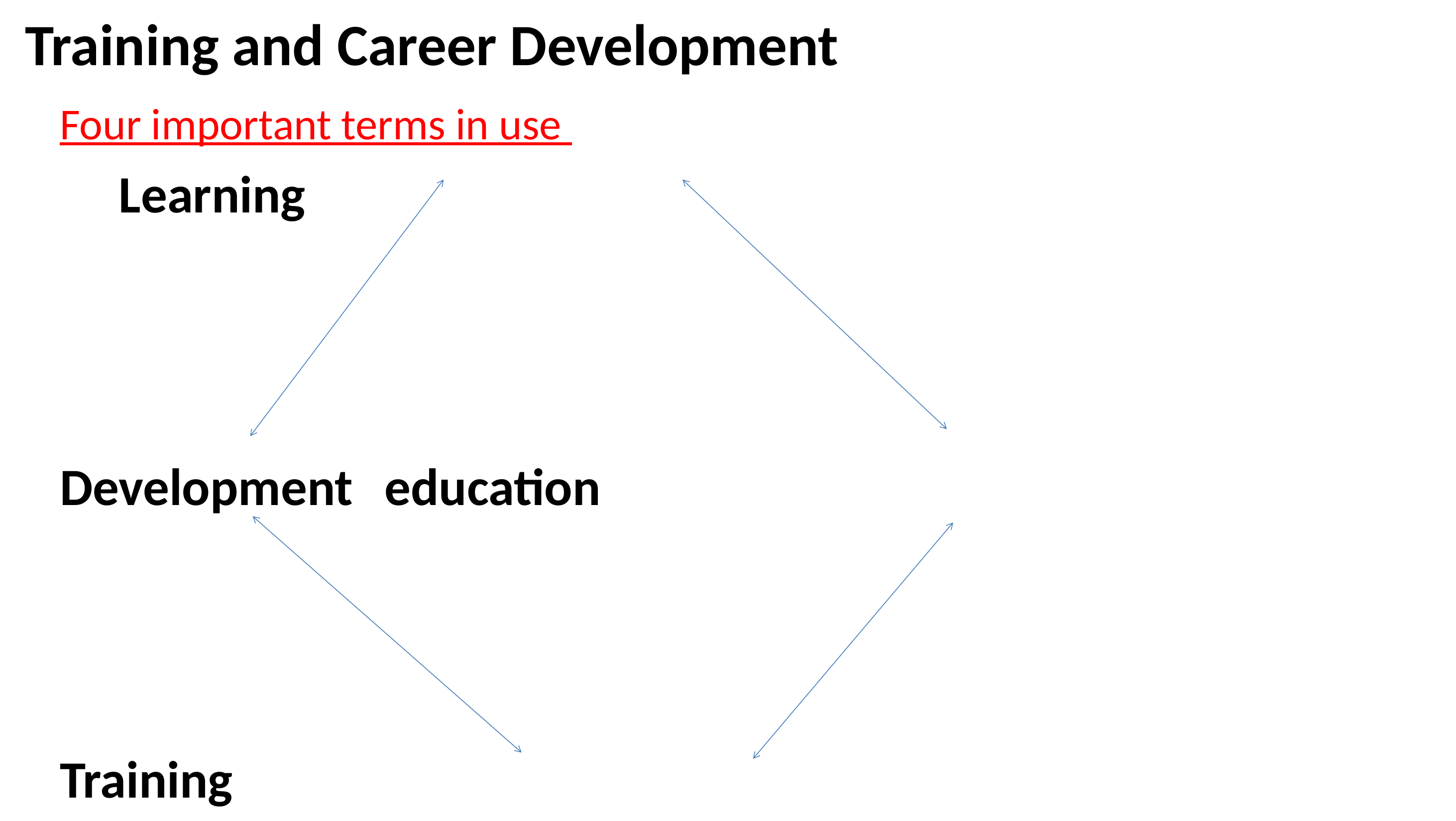

Training and Career Development
	Four important terms in use
				     Learning

		Development 				education

					Training